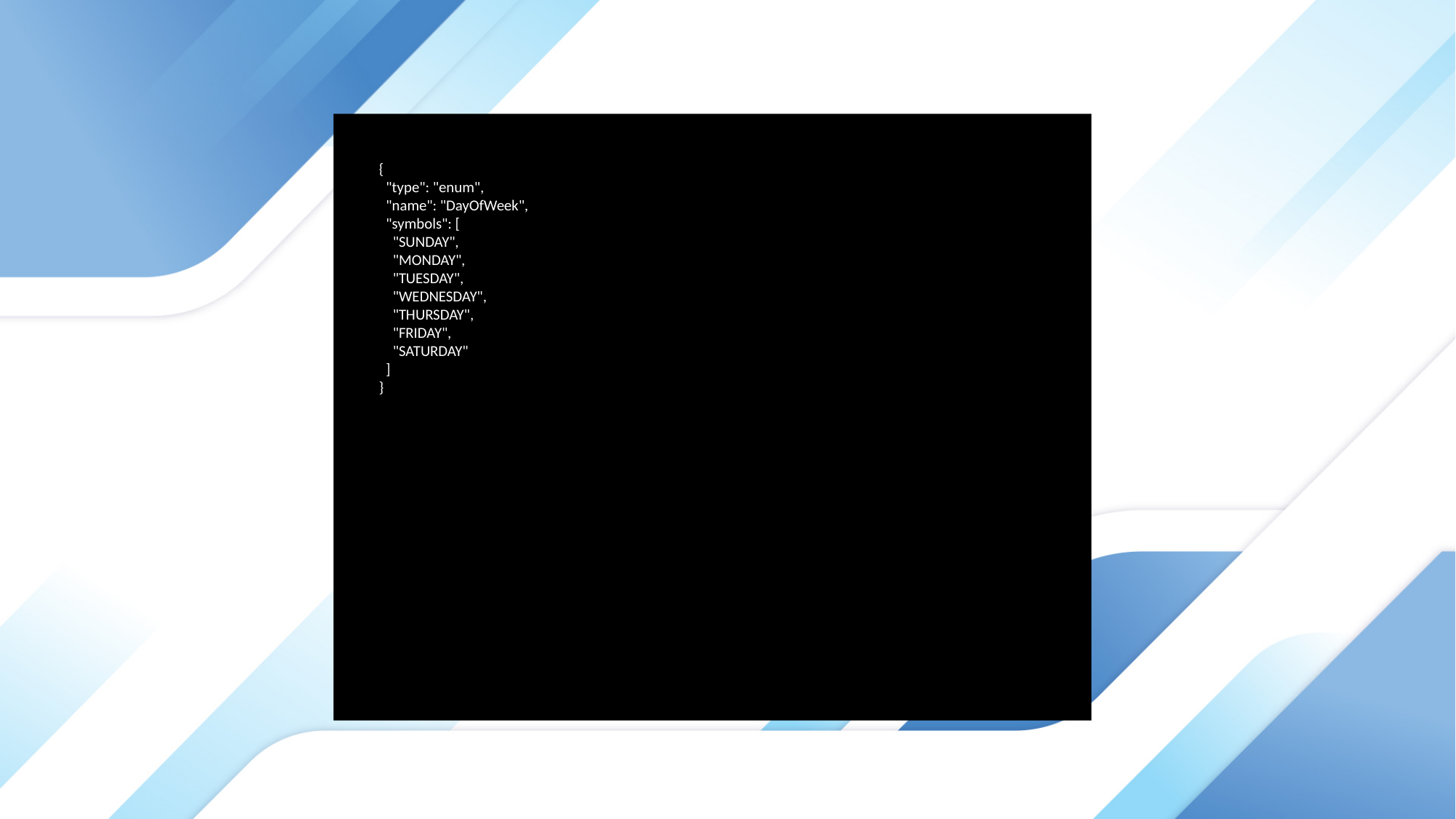

{
  "type": "enum",
  "name": "DayOfWeek",
  "symbols": [
    "SUNDAY",
    "MONDAY",
    "TUESDAY",
    "WEDNESDAY",
    "THURSDAY",
    "FRIDAY",
    "SATURDAY"
  ]
}